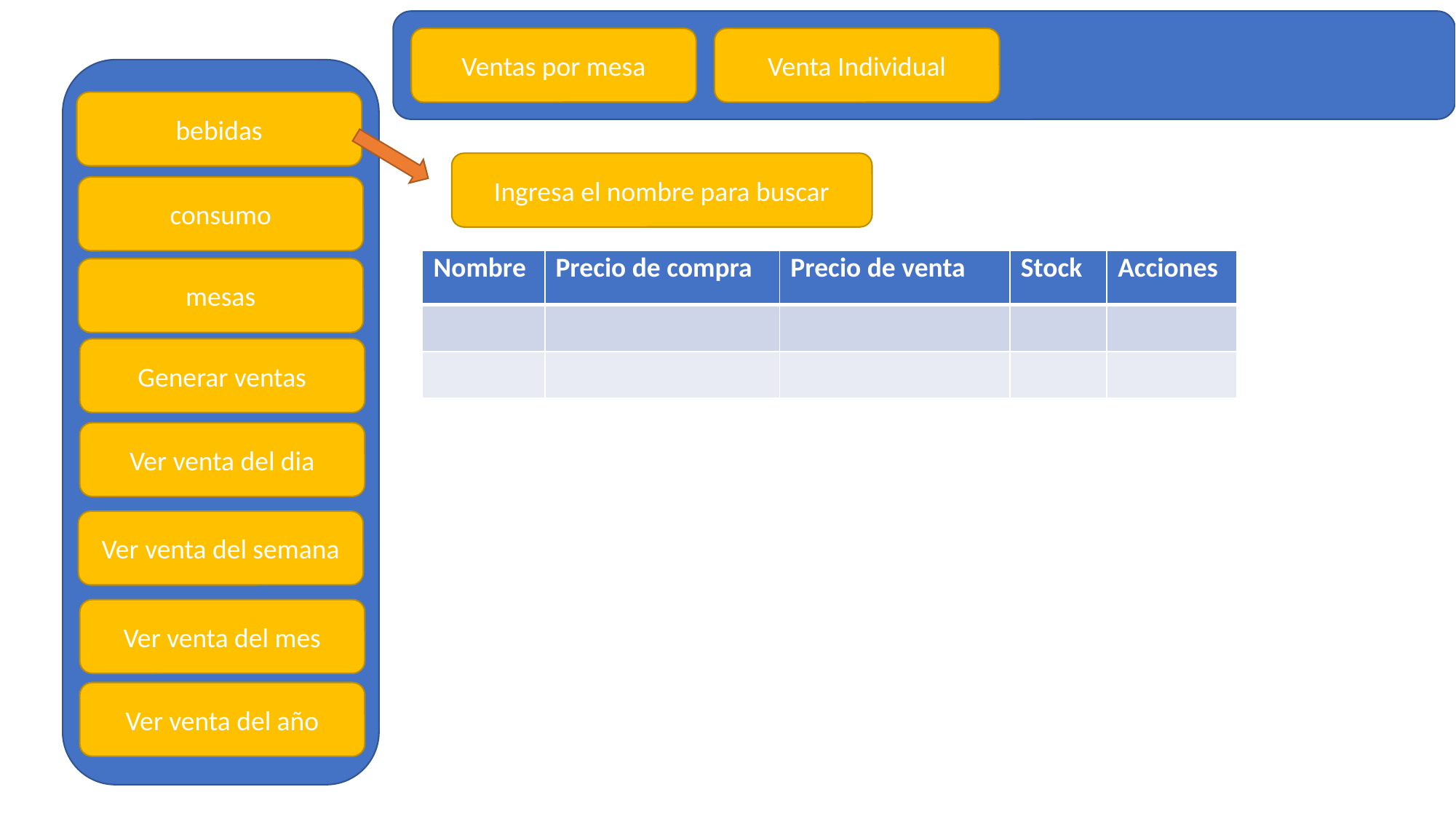

Ventas por mesa
Venta Individual

bebidas

Ingresa el nombre para buscar
consumo
| Nombre | Precio de compra | Precio de venta | Stock | Acciones |
| --- | --- | --- | --- | --- |
|  |  |  |  |  |
|  |  |  |  |  |
mesas
Generar ventas
Ver venta del dia
Ver venta del semana
Ver venta del mes
Ver venta del año